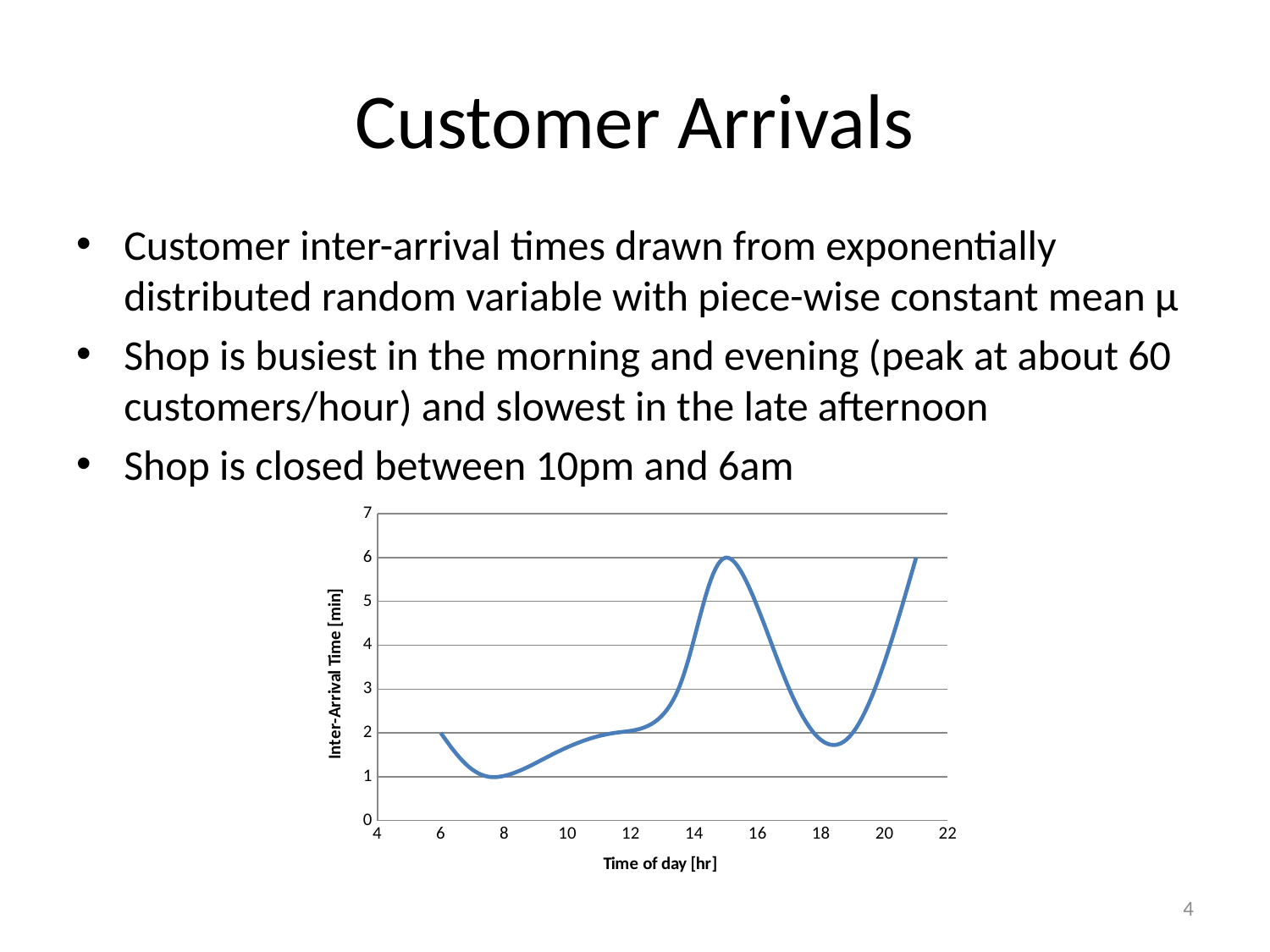

# Customer Arrivals
Customer inter-arrival times drawn from exponentially distributed random variable with piece-wise constant mean μ
Shop is busiest in the morning and evening (peak at about 60 customers/hour) and slowest in the late afternoon
Shop is closed between 10pm and 6am

### Chart

| Category | Mean Inter-Arrival Time [min] |
|---|---|
4